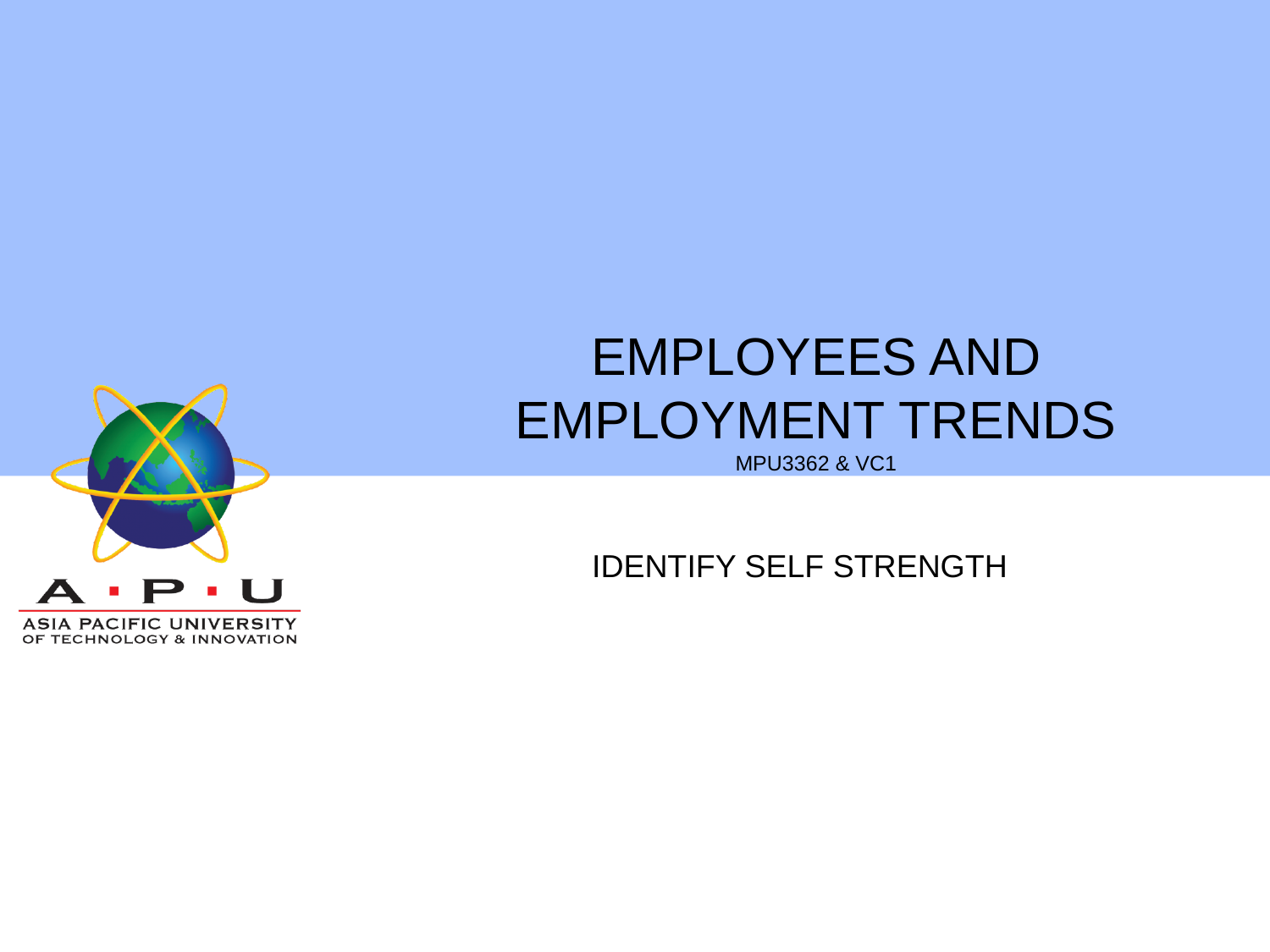

# EMPLOYEES AND EMPLOYMENT TRENDS MPU3362 & VC1
IDENTIFY SELF STRENGTH